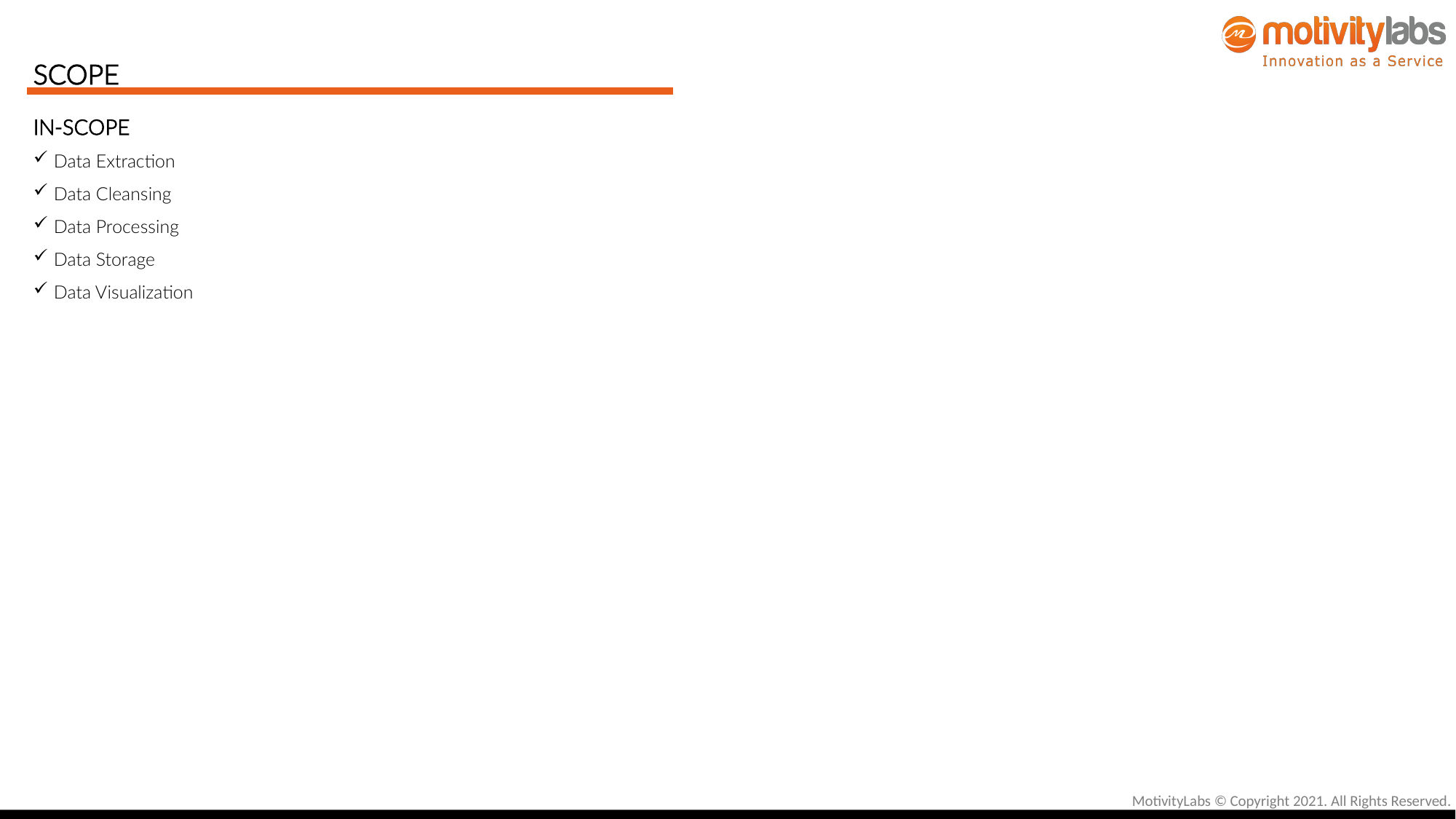

# SCOPE
IN-SCOPE
Data Extraction
Data Cleansing
Data Processing
Data Storage
Data Visualization